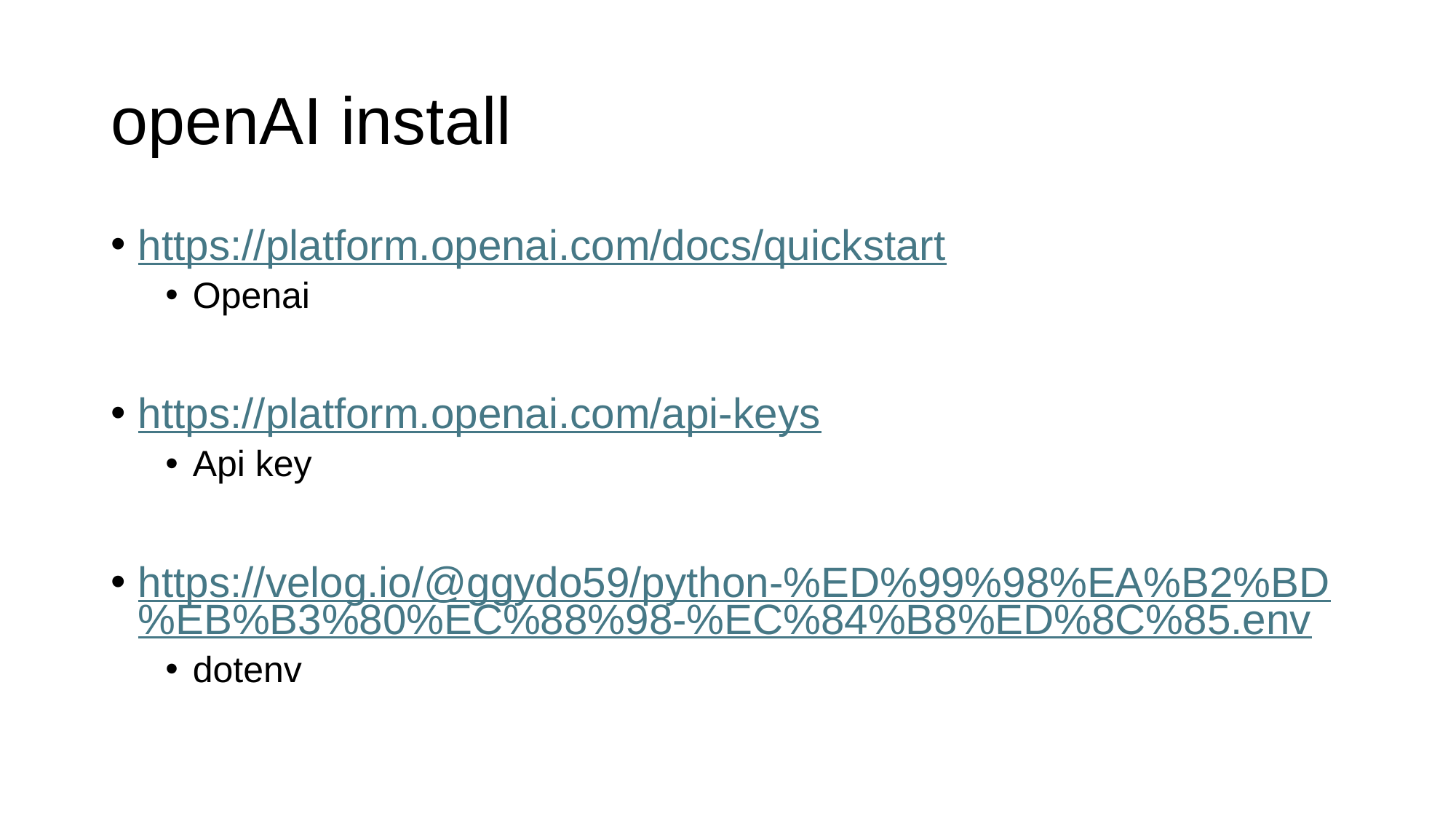

# openAI install
https://platform.openai.com/docs/quickstart
Openai

https://platform.openai.com/api-keys
Api key

https://velog.io/@ggydo59/python-%ED%99%98%EA%B2%BD%EB%B3%80%EC%88%98-%EC%84%B8%ED%8C%85.env
dotenv